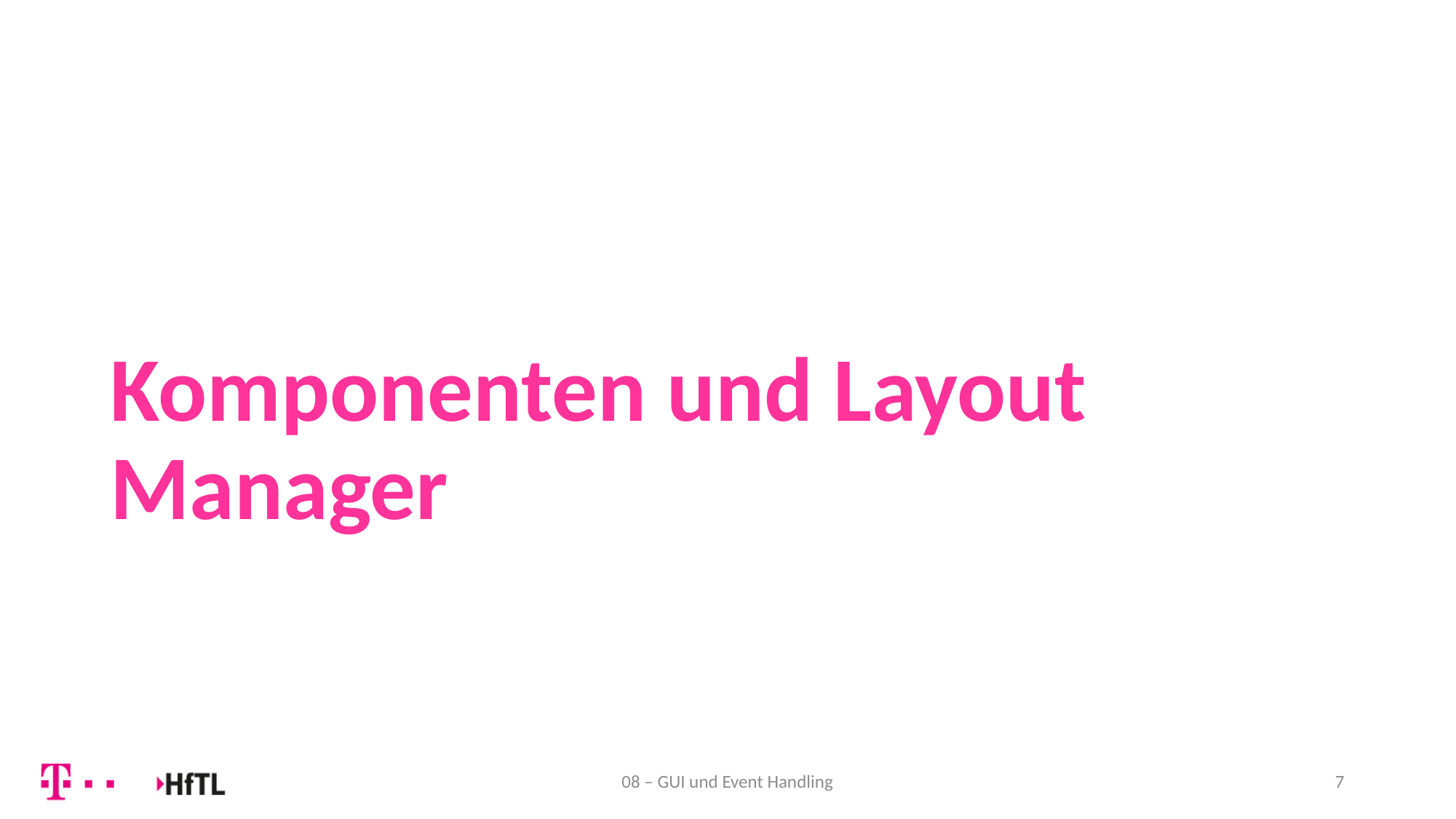

# Komponenten und Layout Manager

08 – GUI und Event Handling
7